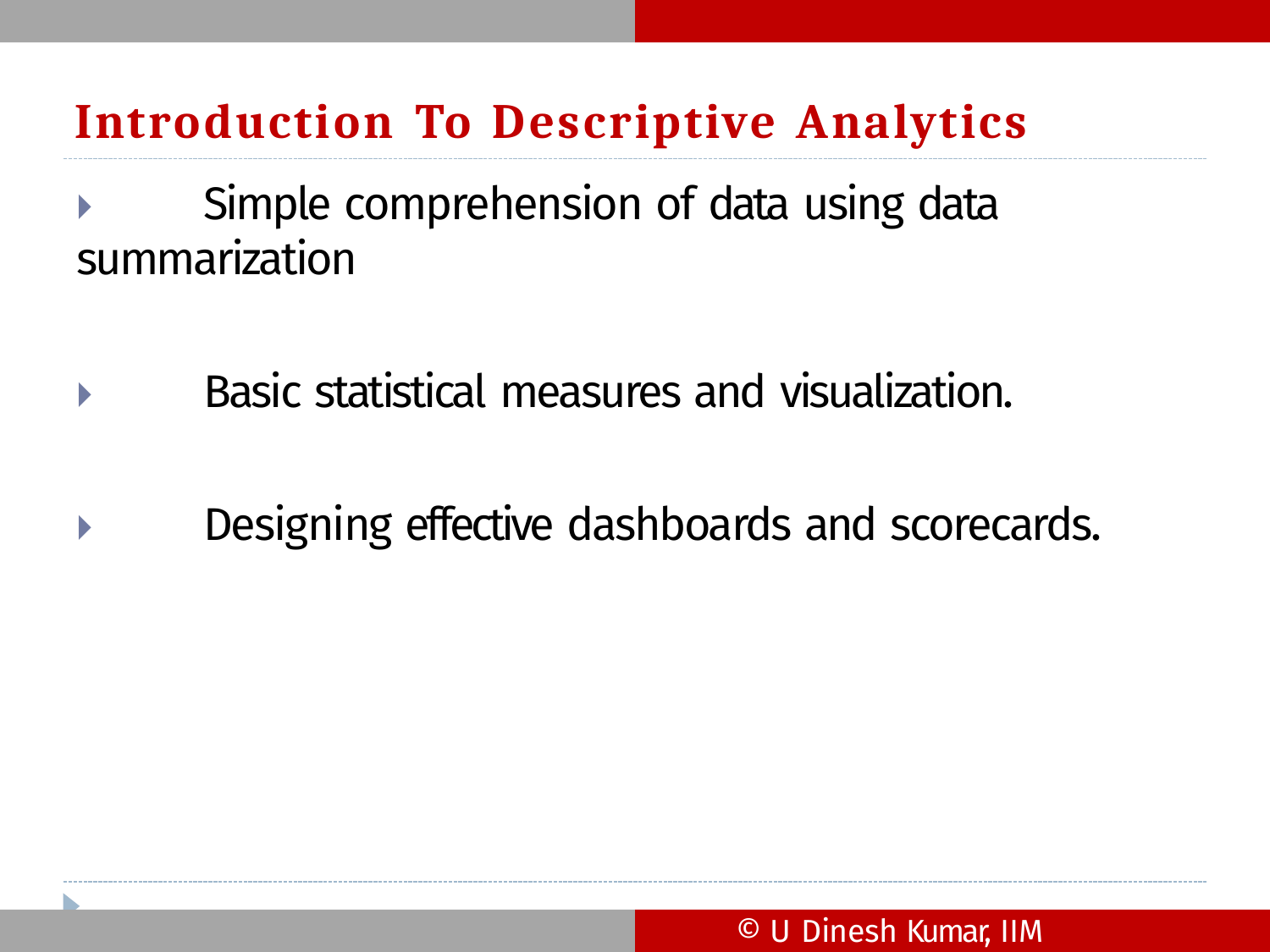

# Introduction To Descriptive Analytics
🞂​	Simple comprehension of data using data summarization

🞂​	Basic statistical measures and visualization.

🞂​	Designing effective dashboards and scorecards.
© U Dinesh Kumar, IIM Bangalore